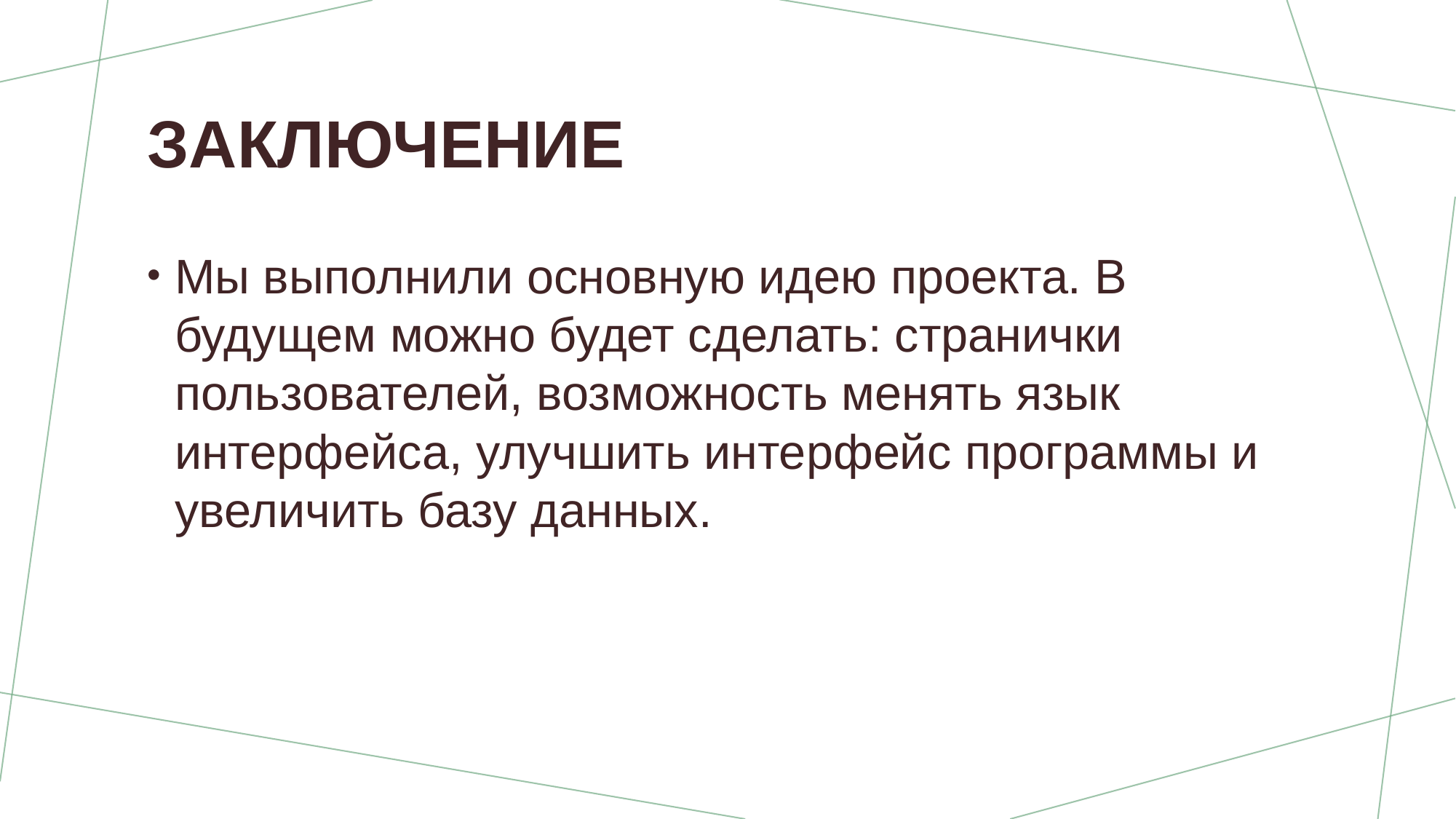

# Заключение
Мы выполнили основную идею проекта. В будущем можно будет сделать: странички пользователей, возможность менять язык интерфейса, улучшить интерфейс программы и увеличить базу данных.